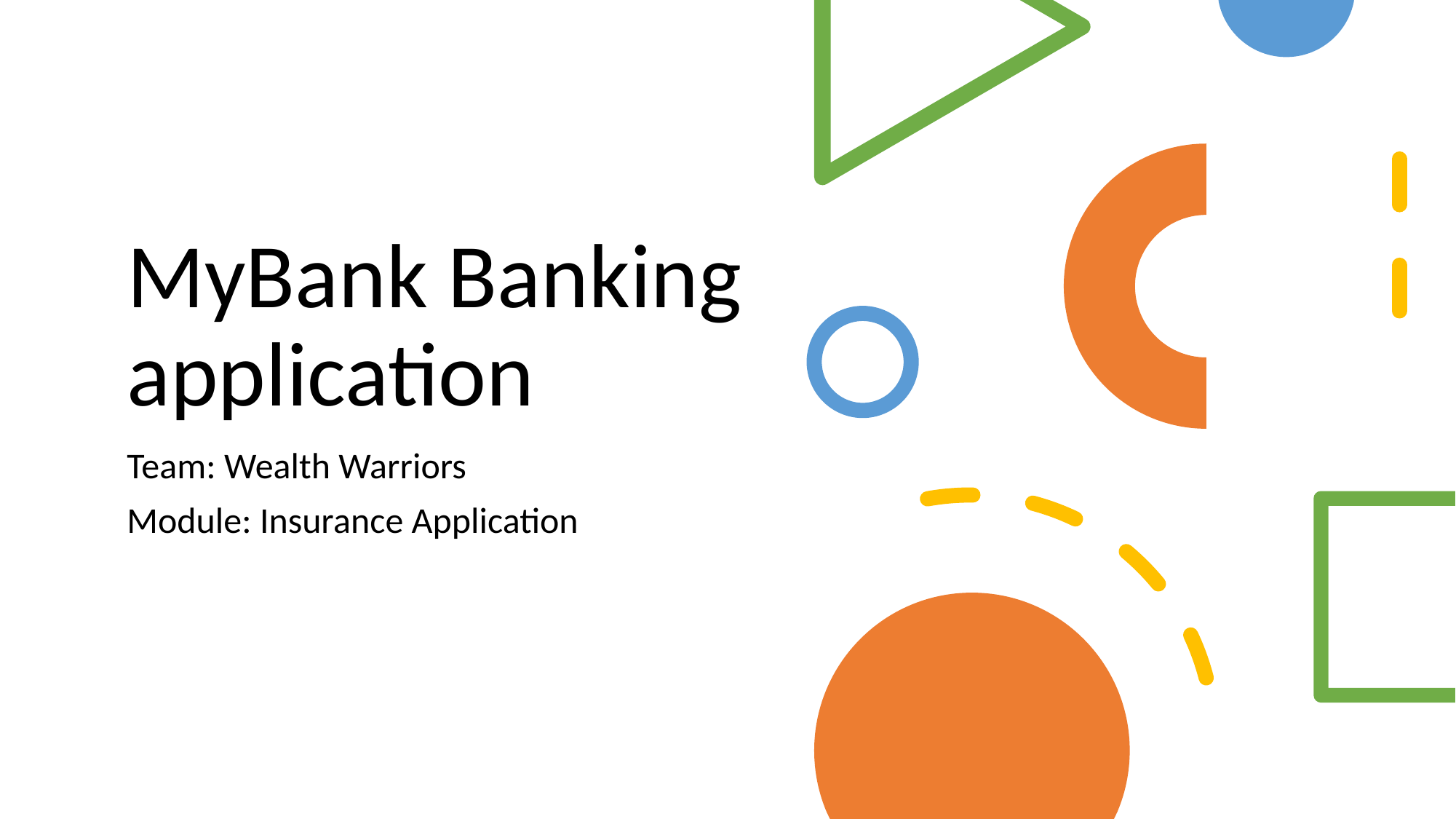

# MyBank Banking application

Team: Wealth Warriors
Module: Insurance Application